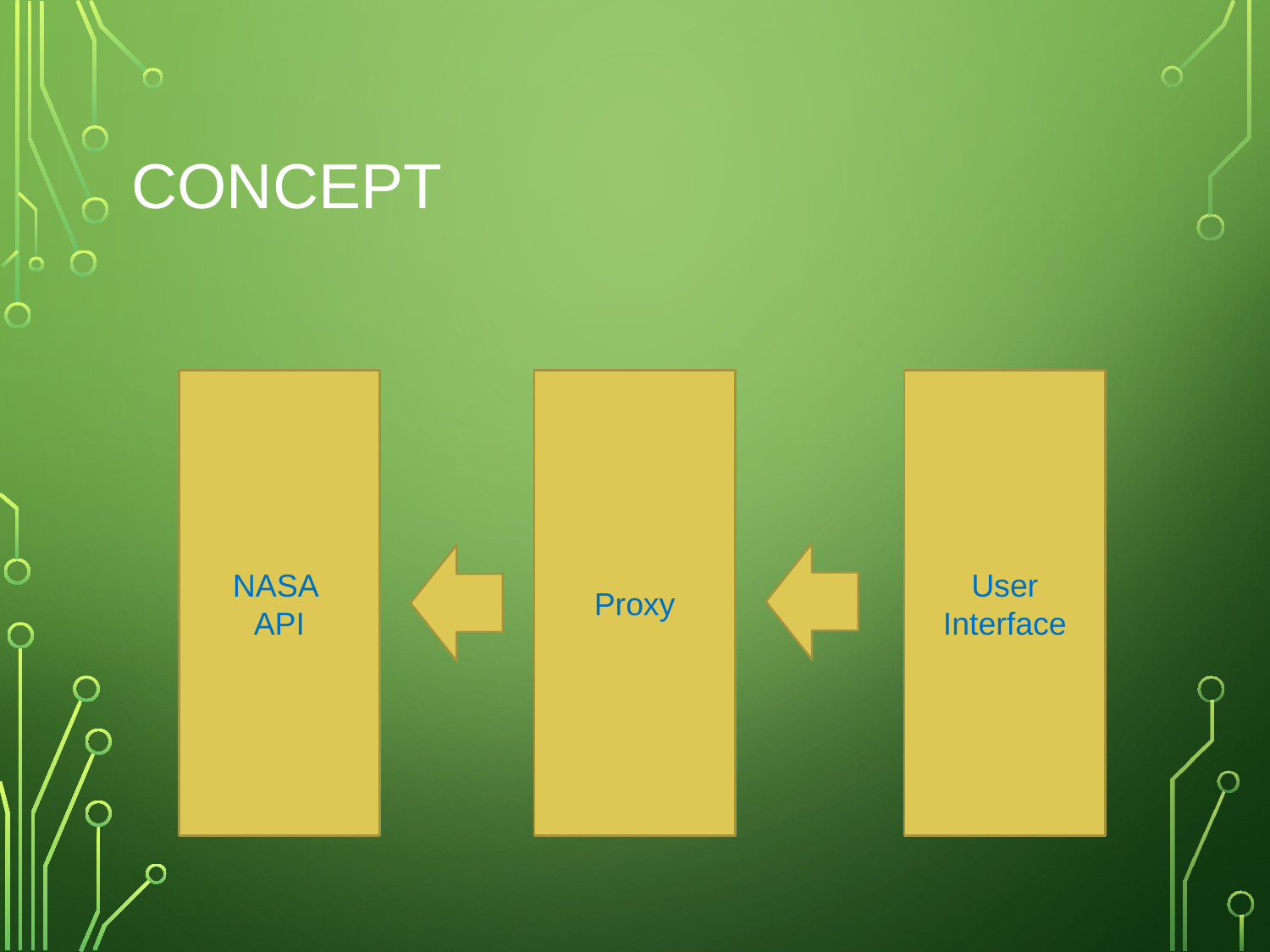

# Concept
NASA
API
Proxy
User Interface